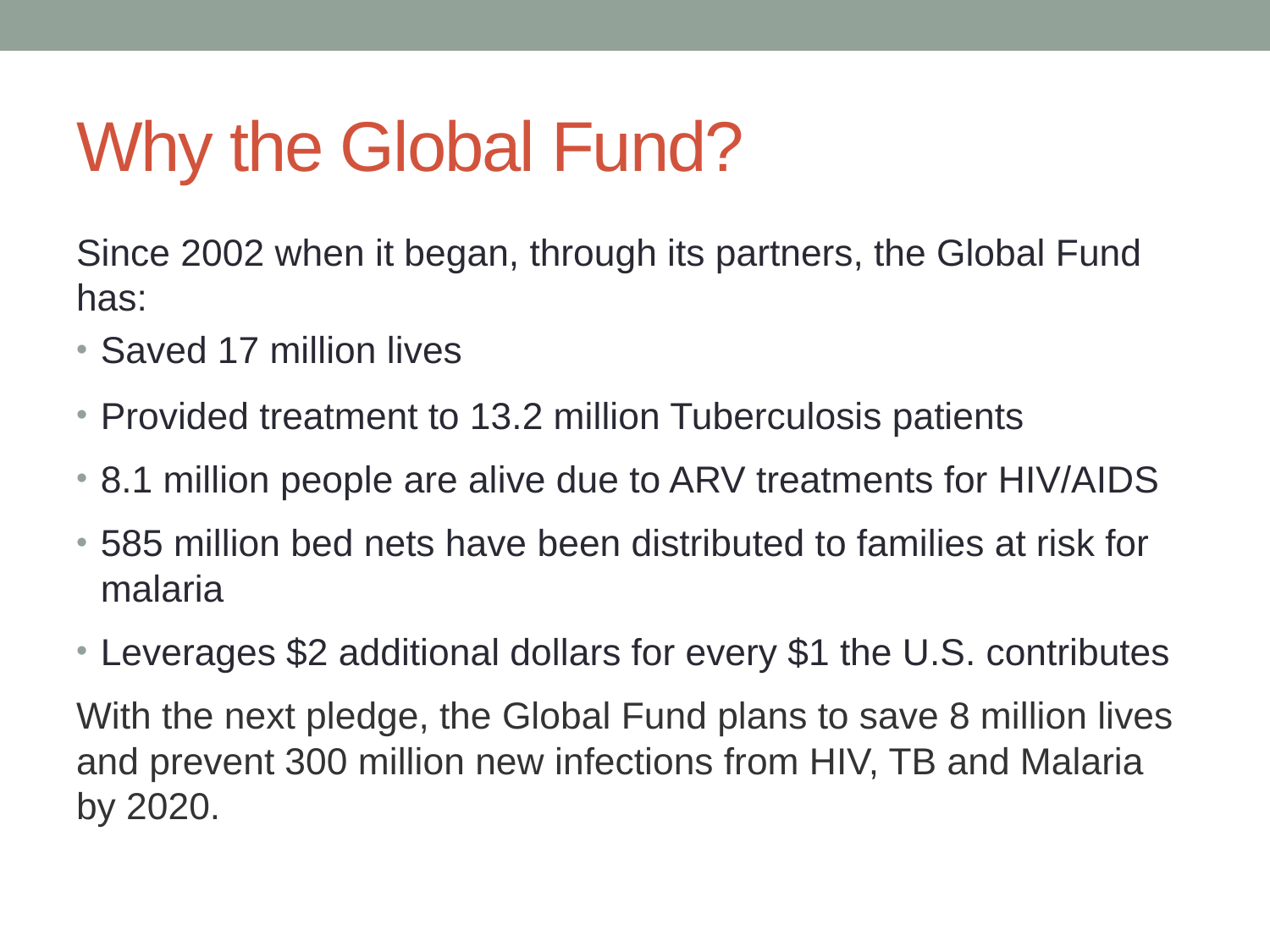

# Why the Global Fund?
Since 2002 when it began, through its partners, the Global Fund has:
Saved 17 million lives

Provided treatment to 13.2 million Tuberculosis patients

8.1 million people are alive due to ARV treatments for HIV/AIDS

585 million bed nets have been distributed to families at risk for malaria

Leverages $2 additional dollars for every $1 the U.S. contributes

With the next pledge, the Global Fund plans to save 8 million lives and prevent 300 million new infections from HIV, TB and Malaria by 2020.